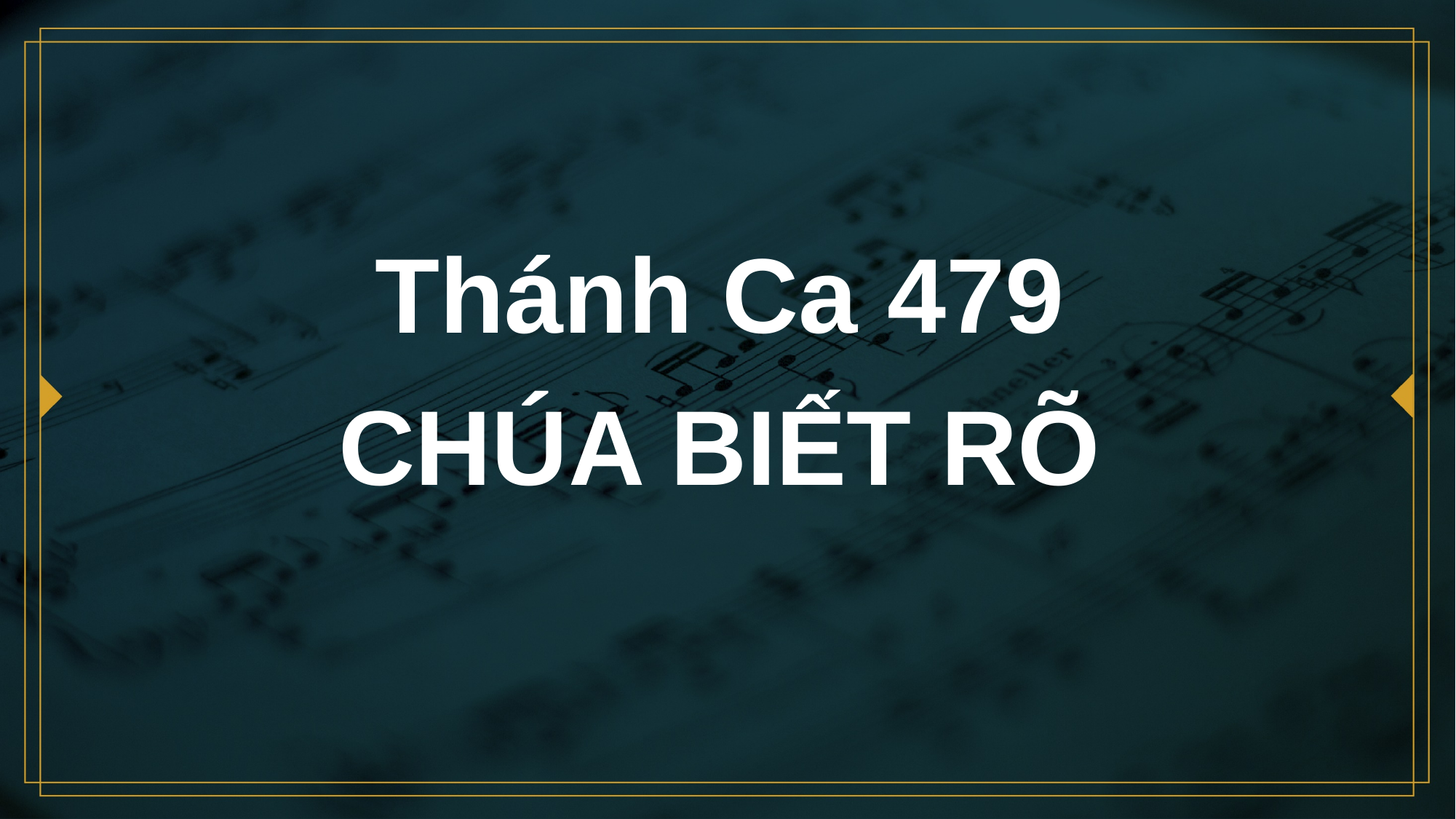

# Thánh Ca 479 CHÚA BIẾT RÕ